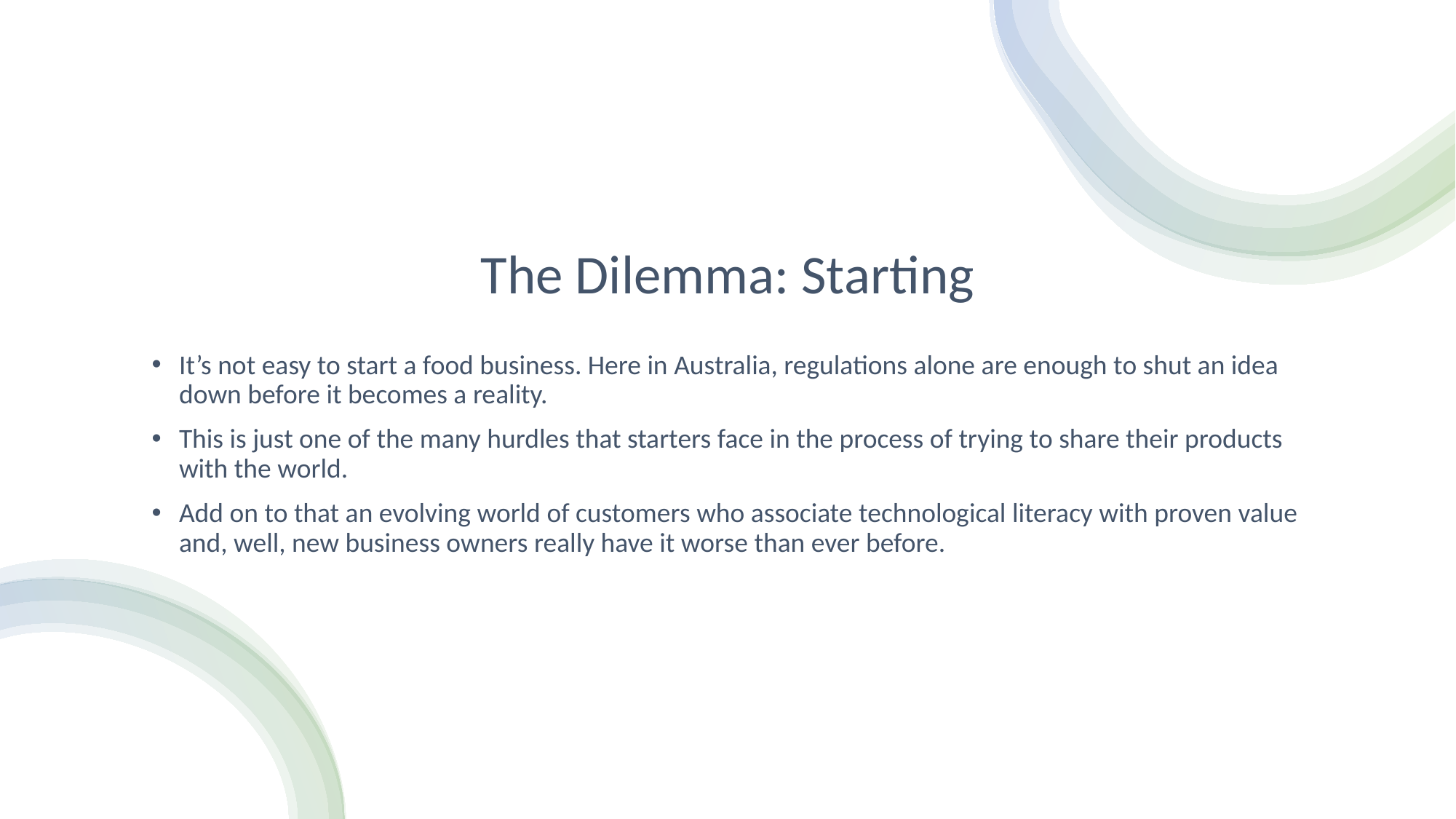

# The Dilemma: Starting
It’s not easy to start a food business. Here in Australia, regulations alone are enough to shut an idea down before it becomes a reality.
This is just one of the many hurdles that starters face in the process of trying to share their products with the world.
Add on to that an evolving world of customers who associate technological literacy with proven value and, well, new business owners really have it worse than ever before.